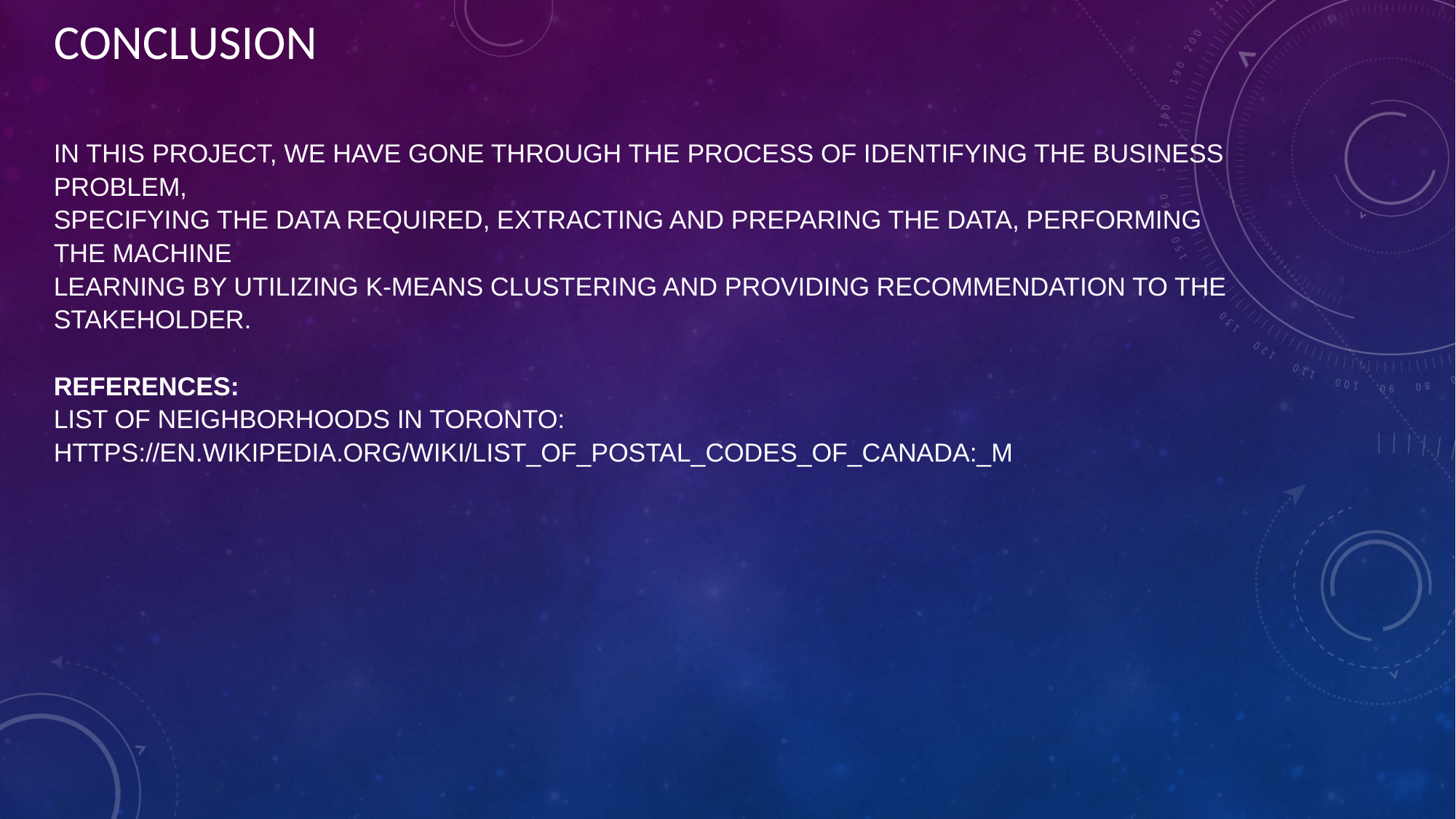

# Conclusion

In this project, we have gone through the process of identifying the business problem,
specifying the data required, extracting and preparing the data, performing the machine
learning by utilizing k-means clustering and providing recommendation to the stakeholder.

References:
List of neighborhoods in Toronto:
https://en.wikipedia.org/wiki/List_of_postal_codes_of_Canada:_M